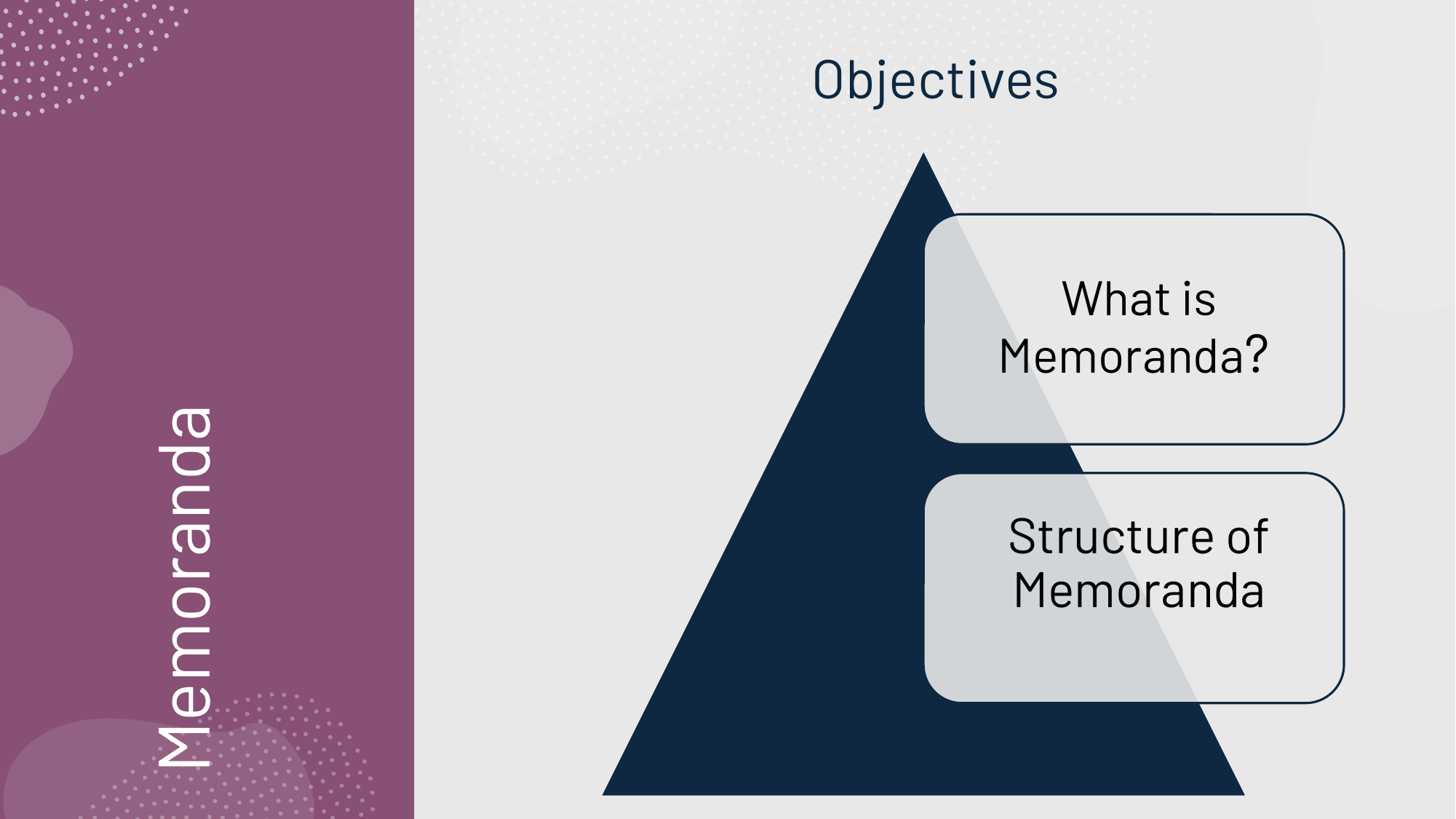

Objectives
What is Memoranda?
Structure of Memoranda

# Memoranda